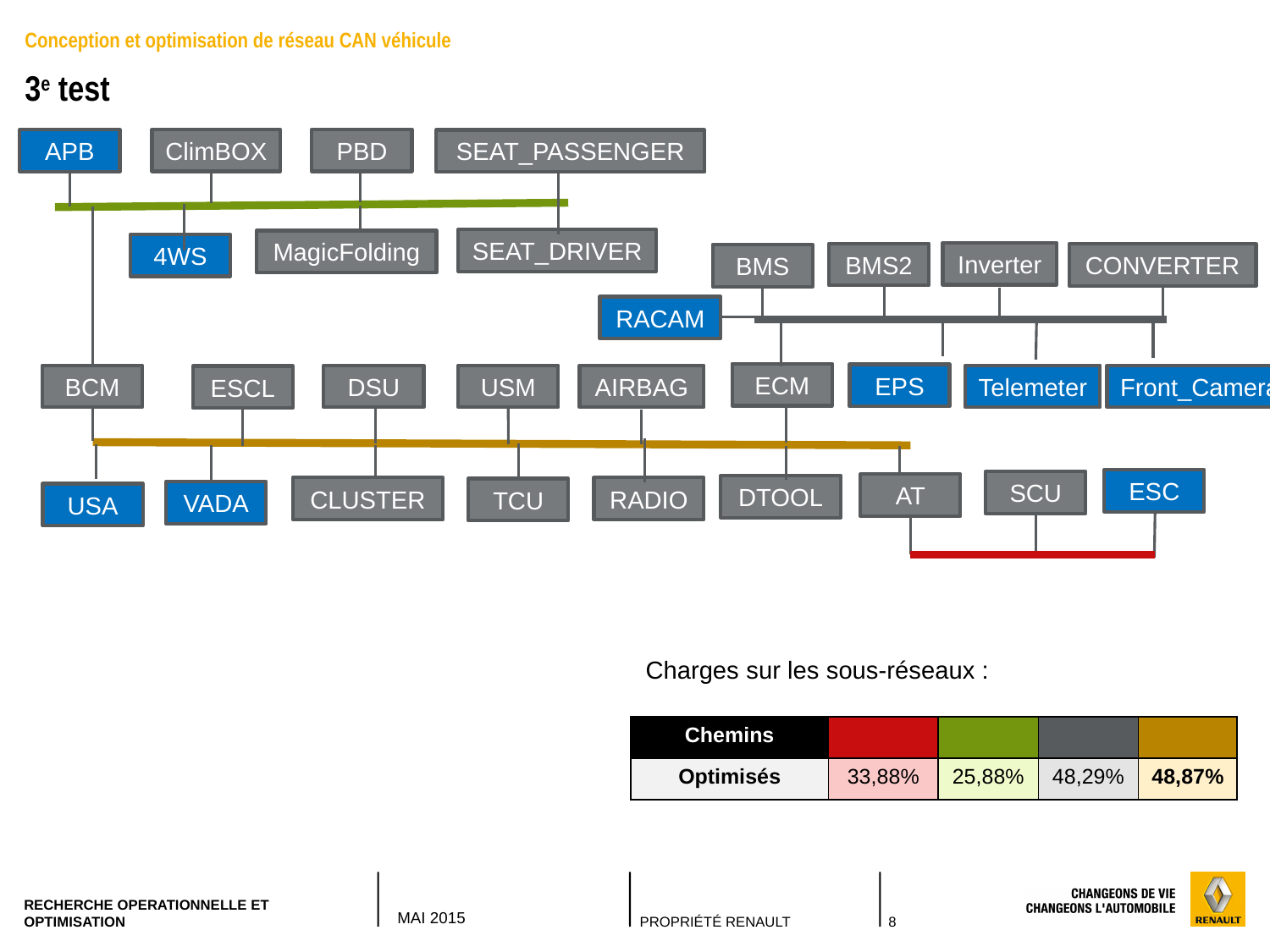

Conception et optimisation de réseau CAN véhicule

3e test

PBD
ClimBOX
APB
SEAT_PASSENGER
SEAT_DRIVER
MagicFolding
4WS
Inverter
BMS2
CONVERTER
BMS
RACAM
ECM
EPS
Front_Camera
Telemeter
DSU
USM
AIRBAG
BCM
ESCL
ESC
SCU
AT
DTOOL
RADIO
CLUSTER
TCU
VADA
USA
Charges sur les sous-réseaux :
| Chemins |  |  |  |  |
| --- | --- | --- | --- | --- |
| Optimisés | 33,88% | 25,88% | 48,29% | 48,87% |